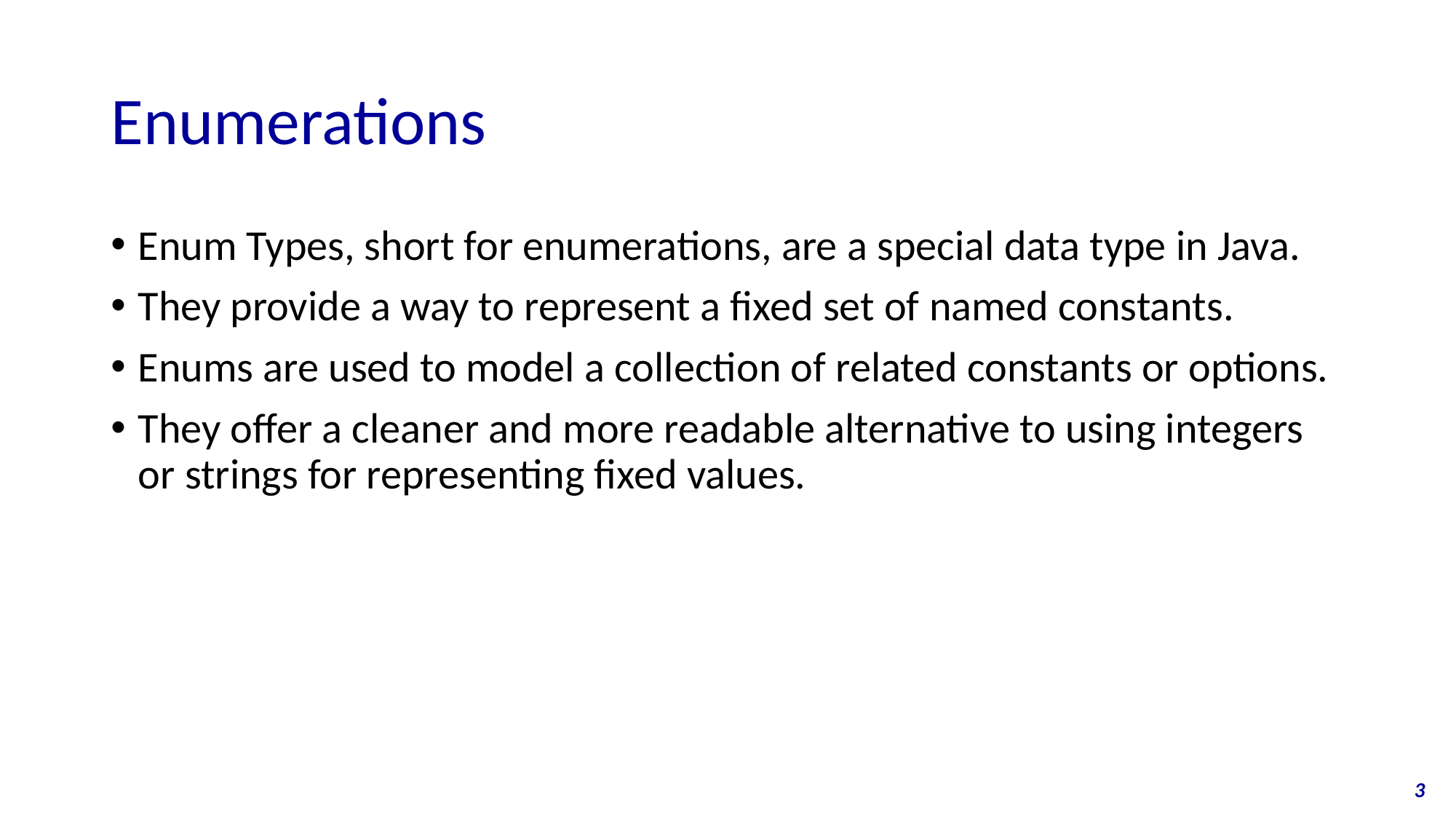

# Enumerations
Enum Types, short for enumerations, are a special data type in Java.
They provide a way to represent a fixed set of named constants.
Enums are used to model a collection of related constants or options.
They offer a cleaner and more readable alternative to using integers or strings for representing fixed values.

3